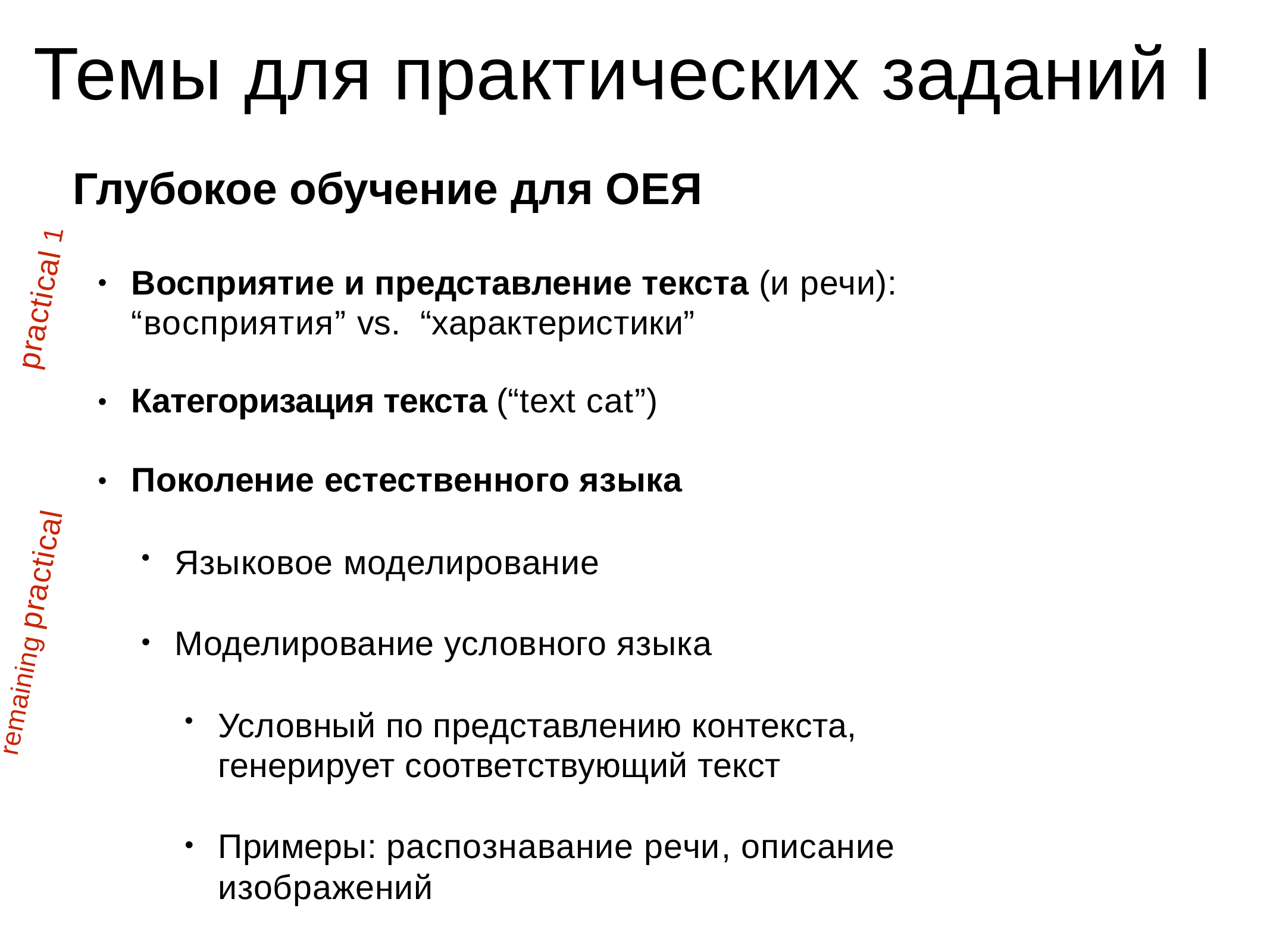

Темы для практических заданий I
Глубокое обучение для ОЕЯ
Восприятие и представление текста (и речи): “восприятия” vs.  “характеристики”
•
practical 1
Категоризация текста (“text cat”)
•
Поколение естественного языка

Языковое моделирование

Моделирование условного языка

Условный по представлению контекста, генерирует соответствующий текст

Примеры: распознавание речи, описание изображений
•
remaining practical